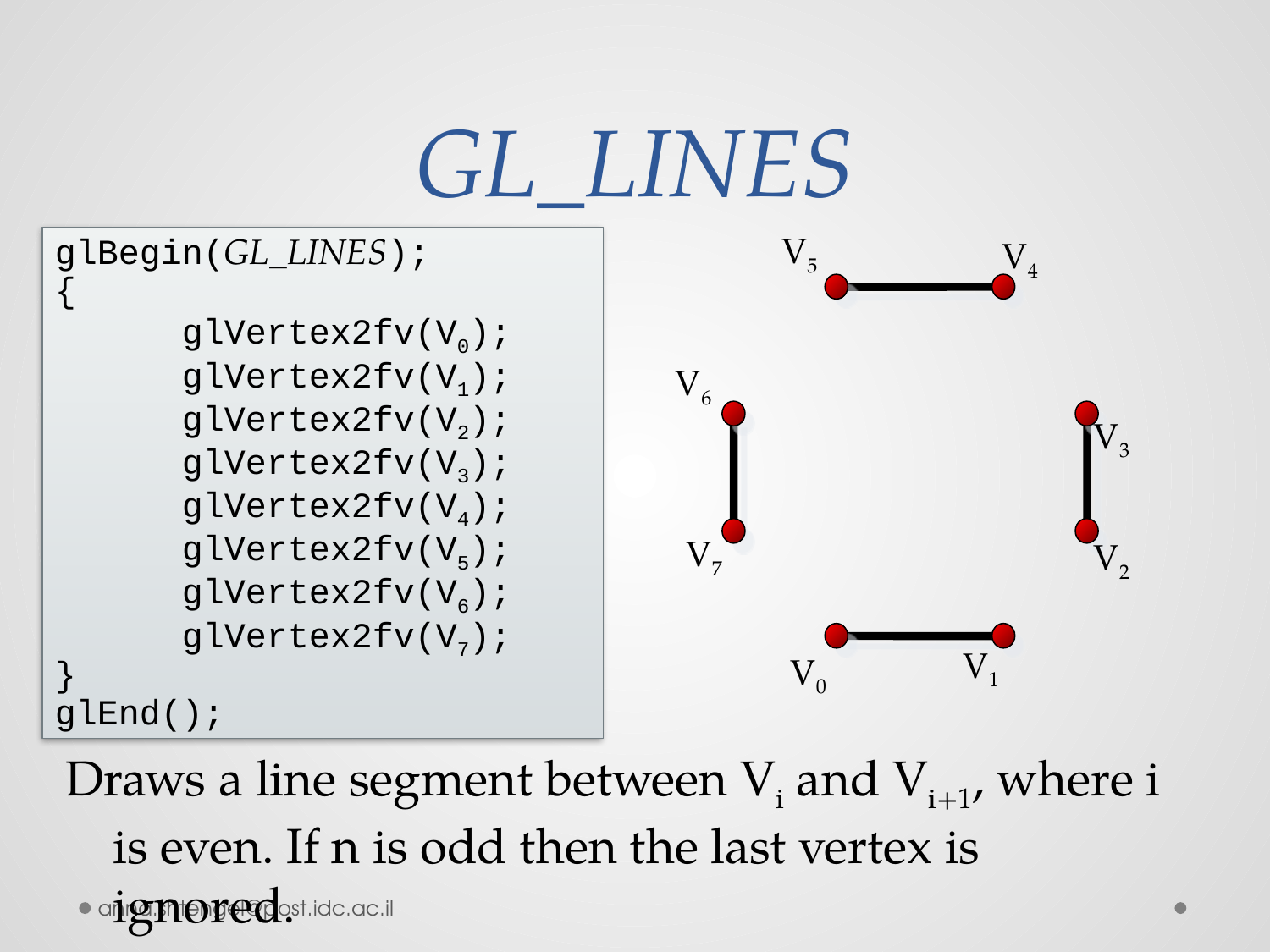

# GL_LINES
V5
glBegin(GL_LINES);
{
	glVertex2fv(V0);
	glVertex2fv(V1);
	glVertex2fv(V2);
	glVertex2fv(V3);
	glVertex2fv(V4);
	glVertex2fv(V5);
	glVertex2fv(V6);
	glVertex2fv(V7);
}
glEnd();
V4

V6

V3

V7
V2

V1
V0
Draws a line segment between Vi and Vi+1, where i is even. If n is odd then the last vertex is ignored.
anna.shtengel@post.idc.ac.il